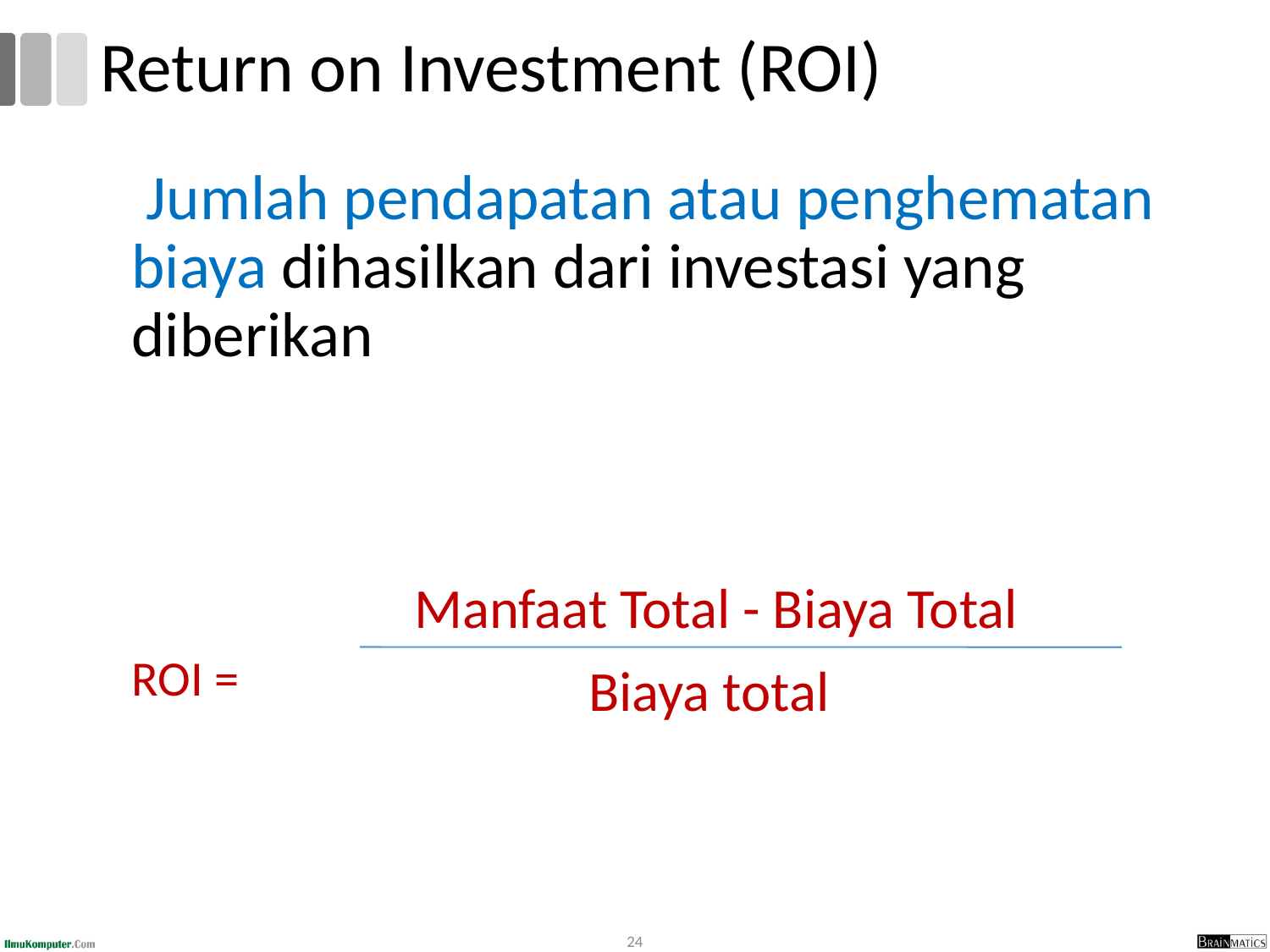

# Return on Investment (ROI)
	 Jumlah pendapatan atau penghematan biaya dihasilkan dari investasi yang diberikan

	ROI =

Manfaat Total - Biaya Total
Biaya total
24